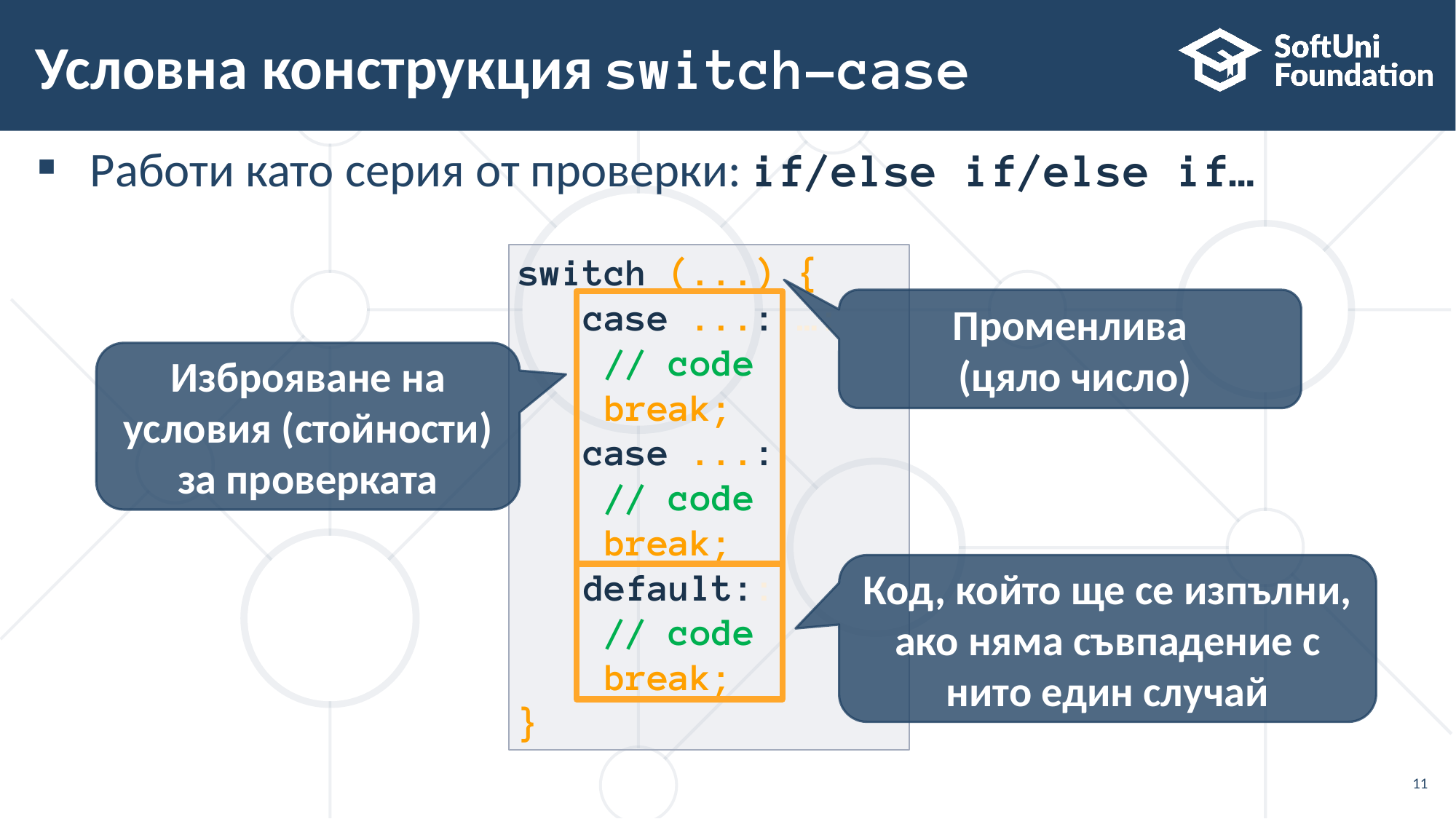

# Условна конструкция switch-case
Работи като серия от проверки: if/else if/else if…
switch (...) {
   case ...: …:
    // code
    break;
   case ...:
    // code
    break;
   default::
    // code
    break;
}
Променлива
 (цяло число)

Изброяване на условия (стойности) за проверката
Код, който ще се изпълни, ако няма съвпадение с нито един случай

11